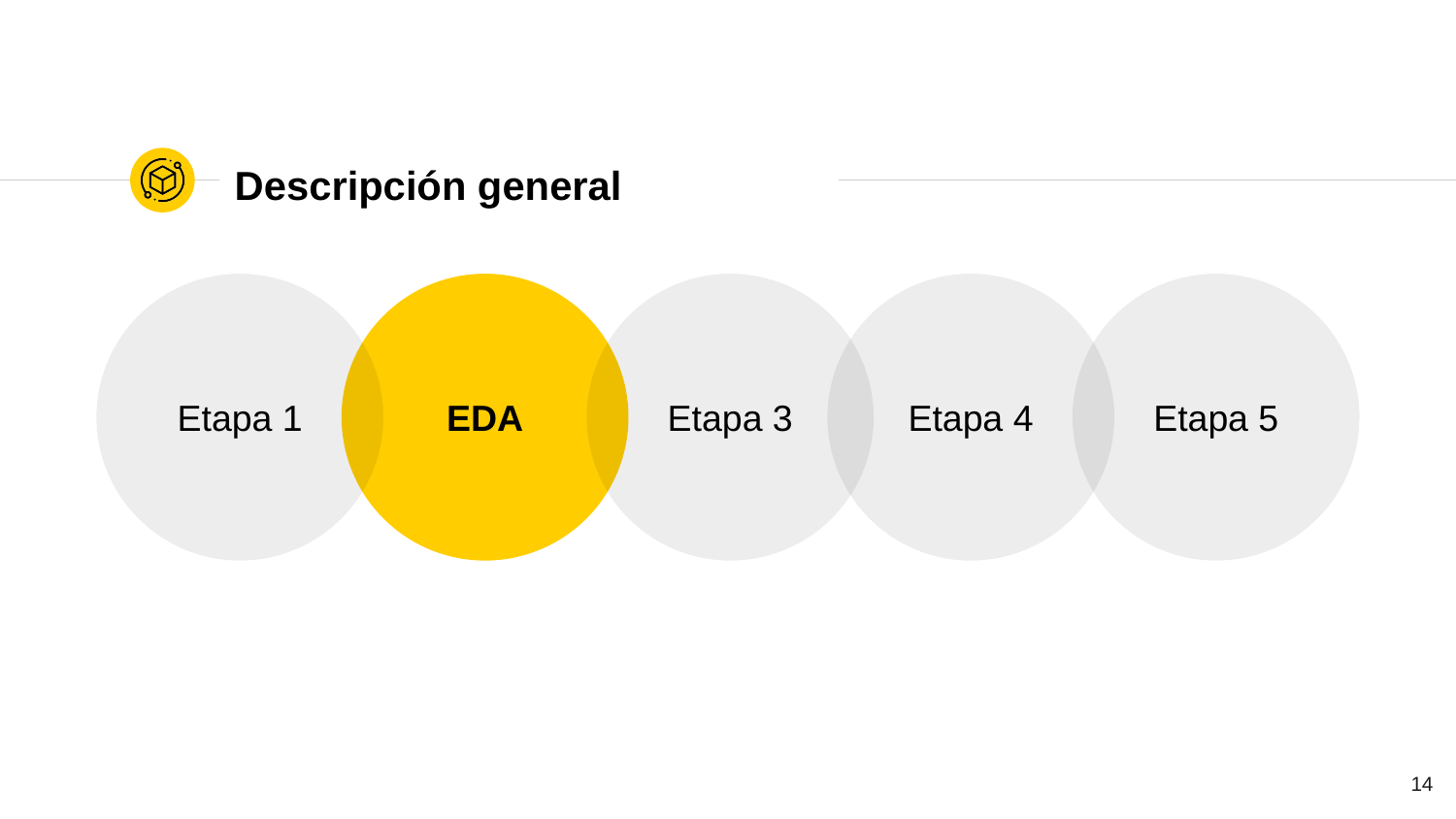

# Descripción general
Etapa 1
EDA
Etapa 3
Etapa 4
Etapa 5
14